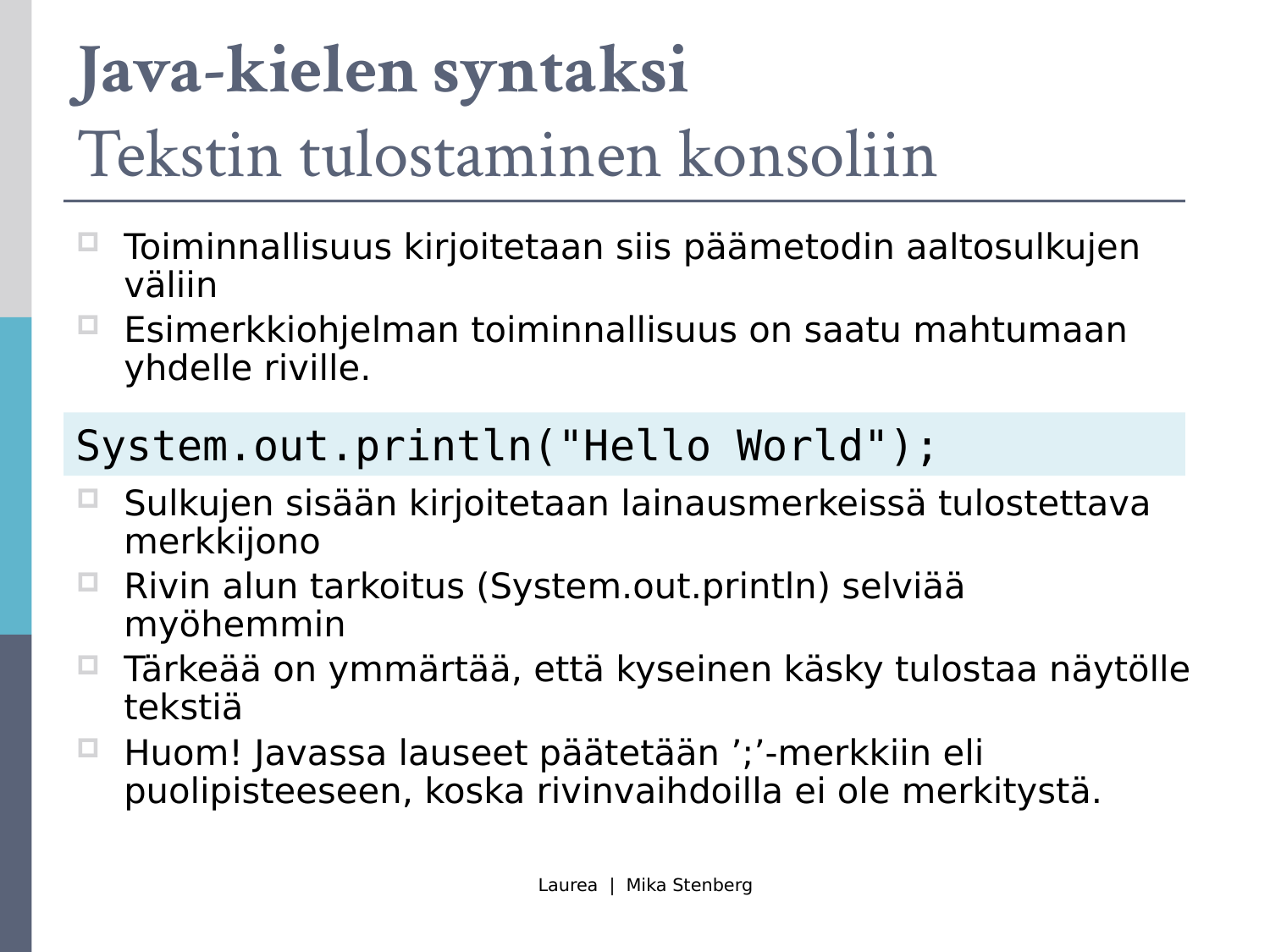

# Java-kielen syntaksi Tekstin tulostaminen konsoliin
Toiminnallisuus kirjoitetaan siis päämetodin aaltosulkujen väliin
Esimerkkiohjelman toiminnallisuus on saatu mahtumaan yhdelle riville.

Sulkujen sisään kirjoitetaan lainausmerkeissä tulostettava merkkijono
Rivin alun tarkoitus (System.out.println) selviää myöhemmin
Tärkeää on ymmärtää, että kyseinen käsky tulostaa näytölle tekstiä
Huom! Javassa lauseet päätetään ’;’-merkkiin eli puolipisteeseen, koska rivinvaihdoilla ei ole merkitystä.
System.out.println("Hello World");
Laurea  |  Mika Stenberg